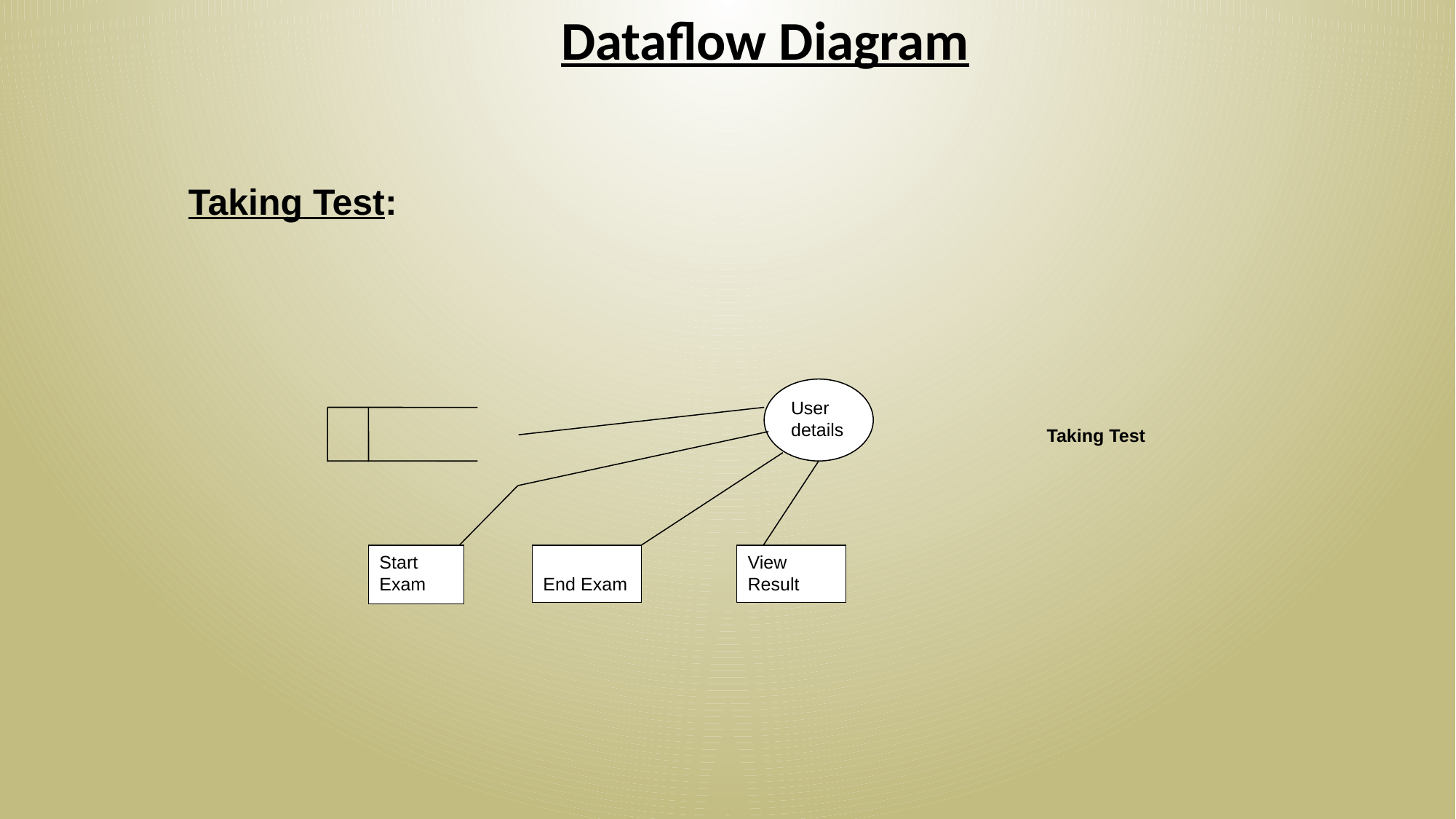

Dataflow Diagram
Taking Test:

User details

	Taking Test

Start Exam

End Exam
View  Result